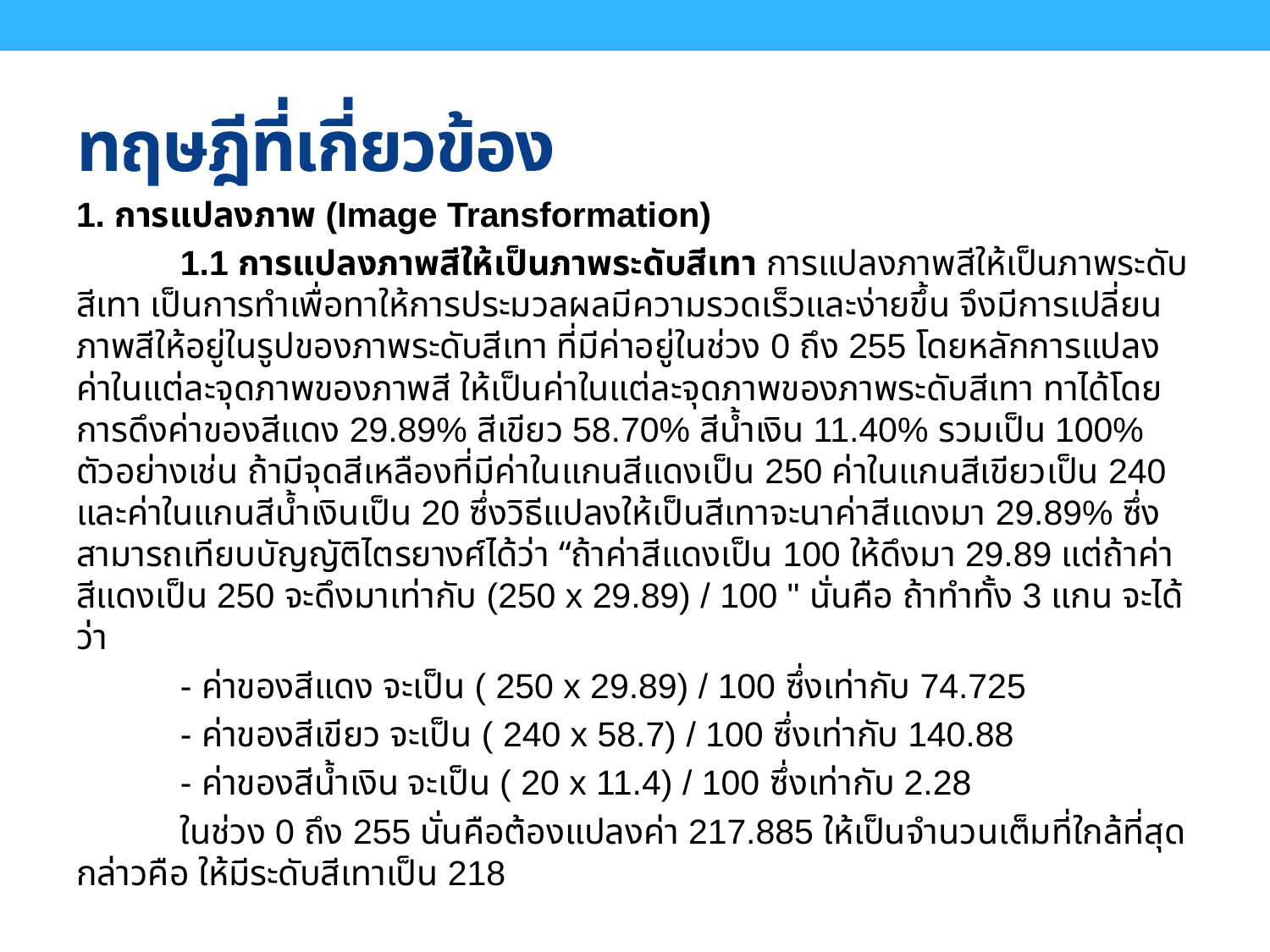

# ทฤษฎีที่เกี่ยวข้อง
1. การแปลงภาพ (Image Transformation)
	1.1 การแปลงภาพสีให้เป็นภาพระดับสีเทา การแปลงภาพสีให้เป็นภาพระดับสีเทา เป็นการทำเพื่อทาให้การประมวลผลมีความรวดเร็วและง่ายขึ้น จึงมีการเปลี่ยนภาพสีให้อยู่ในรูปของภาพระดับสีเทา ที่มีค่าอยู่ในช่วง 0 ถึง 255 โดยหลักการแปลงค่าในแต่ละจุดภาพของภาพสี ให้เป็นค่าในแต่ละจุดภาพของภาพระดับสีเทา ทาได้โดยการดึงค่าของสีแดง 29.89% สีเขียว 58.70% สีน้ำเงิน 11.40% รวมเป็น 100% ตัวอย่างเช่น ถ้ามีจุดสีเหลืองที่มีค่าในแกนสีแดงเป็น 250 ค่าในแกนสีเขียวเป็น 240 และค่าในแกนสีน้ำเงินเป็น 20 ซึ่งวิธีแปลงให้เป็นสีเทาจะนาค่าสีแดงมา 29.89% ซึ่งสามารถเทียบบัญญัติไตรยางศ์ได้ว่า “ถ้าค่าสีแดงเป็น 100 ให้ดึงมา 29.89 แต่ถ้าค่าสีแดงเป็น 250 จะดึงมาเท่ากับ (250 x 29.89) / 100 " นั่นคือ ถ้าทำทั้ง 3 แกน จะได้ว่า
	- ค่าของสีแดง จะเป็น ( 250 x 29.89) / 100 ซึ่งเท่ากับ 74.725
	- ค่าของสีเขียว จะเป็น ( 240 x 58.7) / 100 ซึ่งเท่ากับ 140.88
	- ค่าของสีน้ำเงิน จะเป็น ( 20 x 11.4) / 100 ซึ่งเท่ากับ 2.28
	ในช่วง 0 ถึง 255 นั่นคือต้องแปลงค่า 217.885 ให้เป็นจำนวนเต็มที่ใกล้ที่สุด กล่าวคือ ให้มีระดับสีเทาเป็น 218